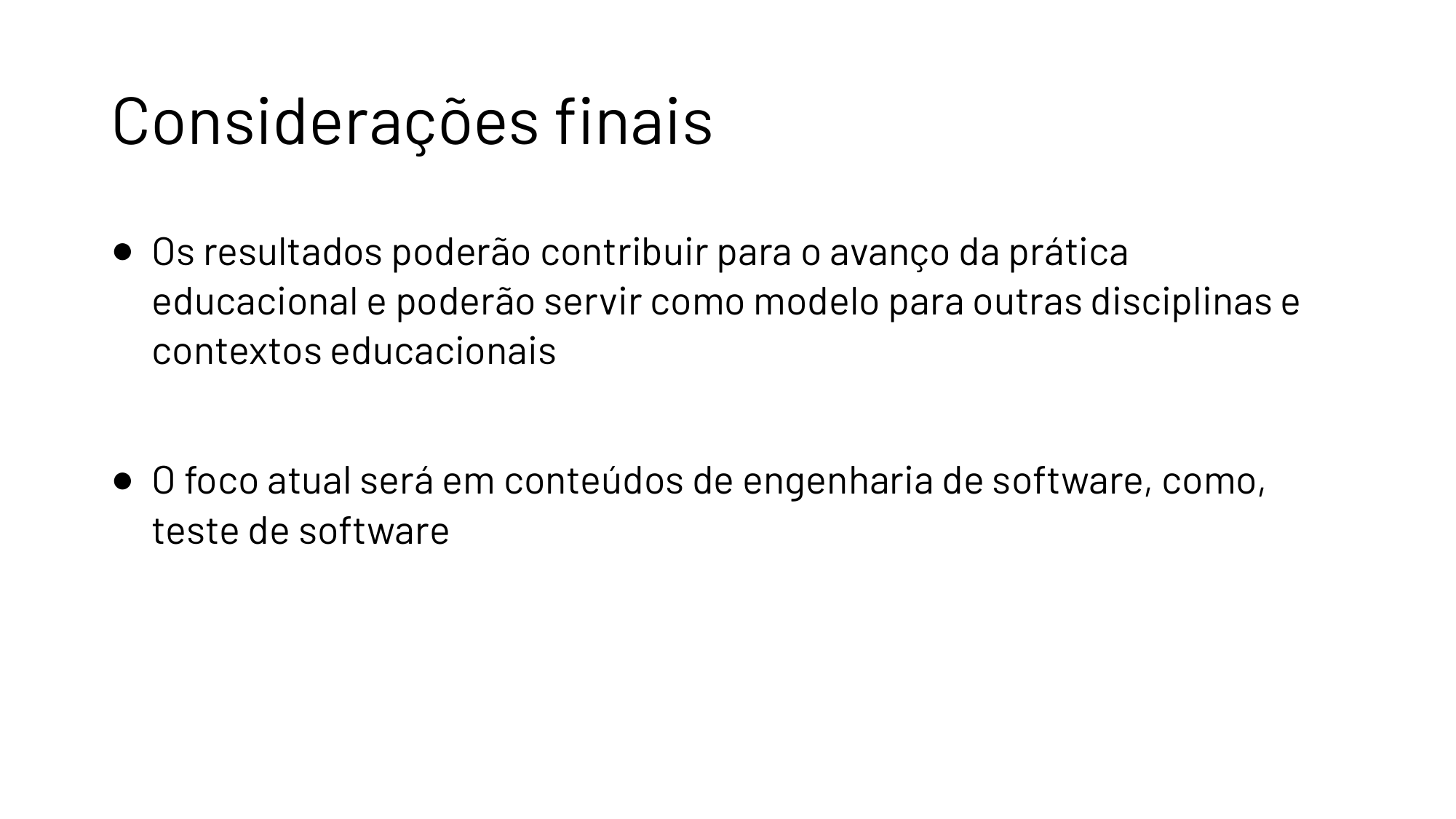

# Considerações finais
Os resultados poderão contribuir para o avanço da prática educacional e poderão servir como modelo para outras disciplinas e contextos educacionais

O foco atual será em conteúdos de engenharia de software, como, teste de software